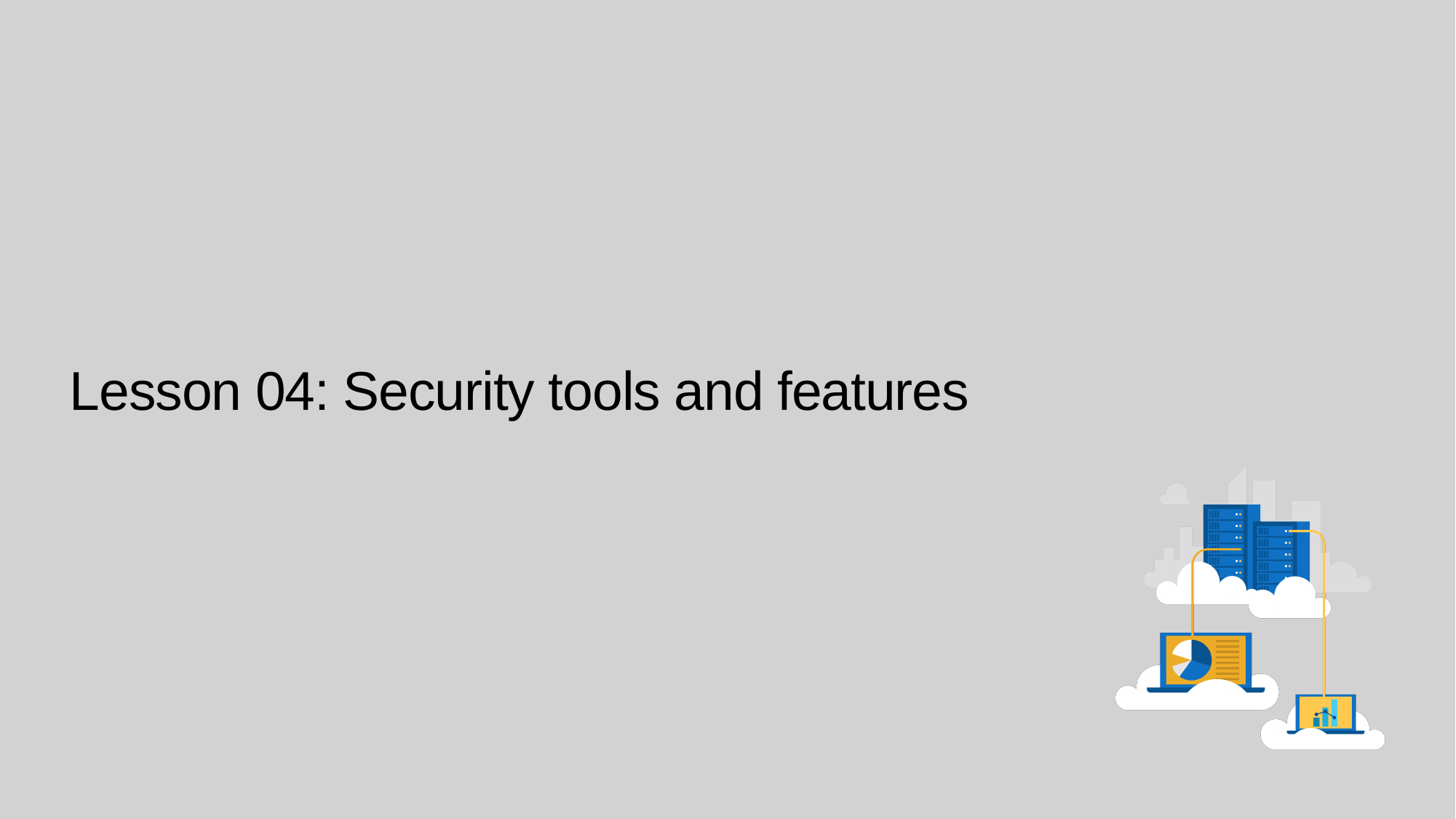

# Lesson 04: Security tools and features